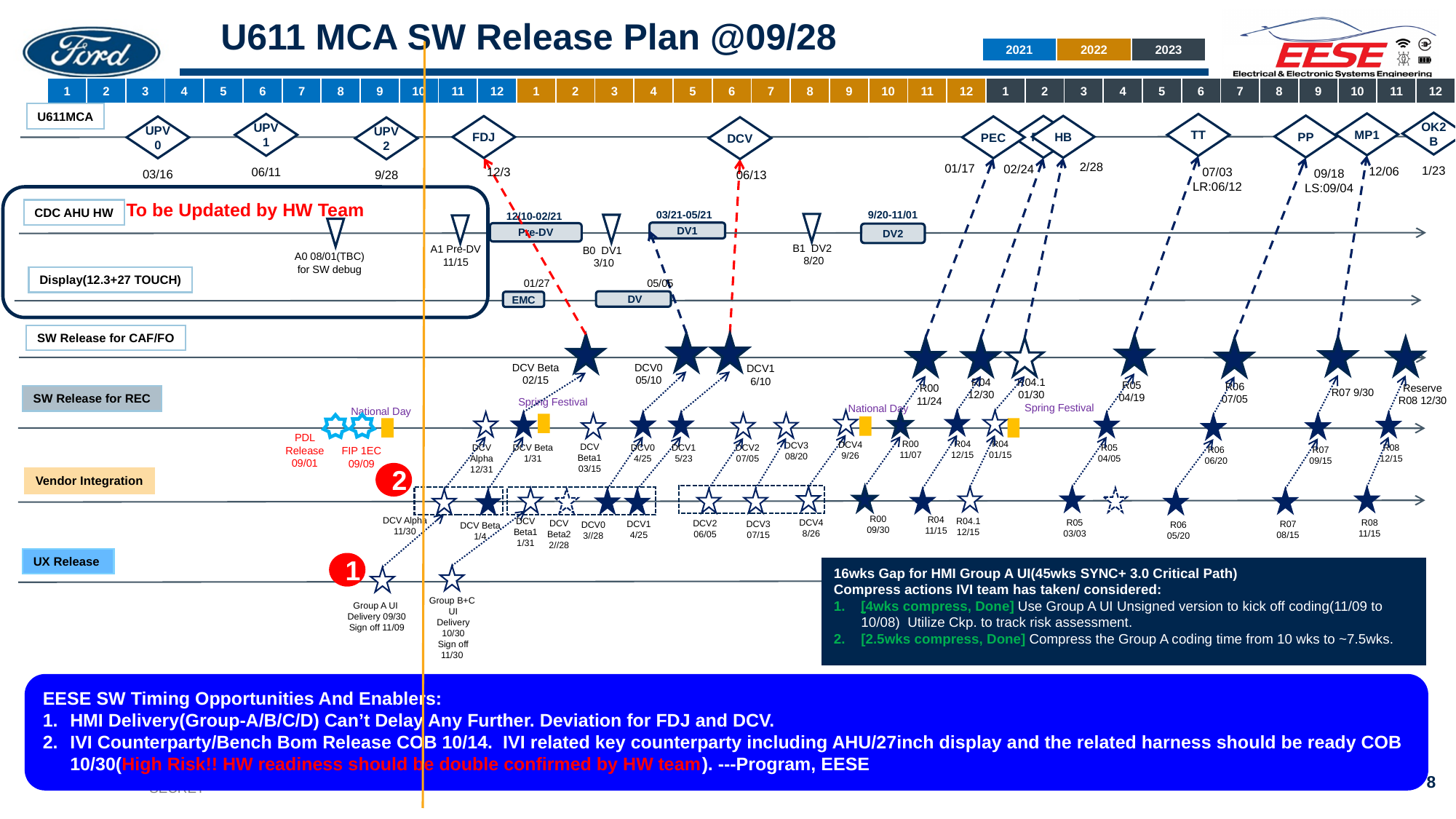

# U611 MCA SW Release Plan @09/28
| 2021 | 2022 | 2023 |
| --- | --- | --- |
| 1 | 2 | 3 | 4 | 5 | 6 | 7 | 8 | 9 | 10 | 11 | 12 | 1 | 2 | 3 | 4 | 5 | 6 | 7 | 8 | 9 | 10 | 11 | 12 | 1 | 2 | 3 | 4 | 5 | 6 | 7 | 8 | 9 | 10 | 11 | 12 |
| --- | --- | --- | --- | --- | --- | --- | --- | --- | --- | --- | --- | --- | --- | --- | --- | --- | --- | --- | --- | --- | --- | --- | --- | --- | --- | --- | --- | --- | --- | --- | --- | --- | --- | --- | --- |
U611MCA
OK2B
1/23
MP1
12/06
UPV1
06/11
TT
07/03
LR:06/12
PP
09/18
LS:09/04
HB
2/28
FEC
02/24
FDJ
12/3
PEC
01/17
UPV0
03/16
DCV
06/13
UPV2
9/28
To be Updated by HW Team
CDC AHU HW
9/20-11/01
03/21-05/21
12/10-02/21

B1  DV2
8/20

B0  DV1
3/10

A1 Pre-DV
11/15

A0 08/01(TBC) for SW debug
DV1
Pre-DV
DV2
Display(12.3+27 TOUCH)
01/27
05/05
 DV
EMC
SW Release for CAF/FO

R00
11/24

DCV0
05/10
DCV Beta
02/15
DCV1
6/10
R04
12/30
R04.1
01/30
R05
04/19
R06
07/05
Reserve R08 12/30
R07 9/30
SW Release for REC
Spring Festival
Spring Festival
National Day
National Day

PDL Release
09/01
R04
12/15
R04
01/15
R00
11/07
DCV4
9/26
DCV3
08/20
DCV Beta1
03/15
DCV Alpha
12/31
DCV0
4/25
DCV1
5/23
DCV Beta
1/31
DCV2
07/05
R05
04/05
R08
12/15
R07
09/15
R06
06/20
FIP 1EC 09/09
2
Vendor Integration

R00
09/30
R04
11/15
DCV Alpha
11/30
DCV Beta1
1/31
R04.1
12/15
DCV4
8/26
R05
03/03
R08
11/15
DCV2
06/05
DCV
Beta2
2//28
DCV1
4/25
DCV3
07/15
R07
08/15
DCV0
3//28
R06
05/20
DCV Beta
1/4
UX Release
1
16wks Gap for HMI Group A UI(45wks SYNC+ 3.0 Critical Path)
Compress actions IVI team has taken/ considered:
[4wks compress, Done] Use Group A UI Unsigned version to kick off coding(11/09 to 10/08)  Utilize Ckp. to track risk assessment.
[2.5wks compress, Done] Compress the Group A coding time from 10 wks to ~7.5wks.

Group B+C  UI
Delivery 10/30
Sign off 11/30
Group A UI
Delivery 09/30
Sign off 11/09
EESE SW Timing Opportunities And Enablers:
HMI Delivery(Group-A/B/C/D) Can’t Delay Any Further. Deviation for FDJ and DCV.
IVI Counterparty/Bench Bom Release COB 10/14.  IVI related key counterparty including AHU/27inch display and the related harness should be ready COB 10/30(High Risk!! HW readiness should be double confirmed by HW team). ---Program, EESE